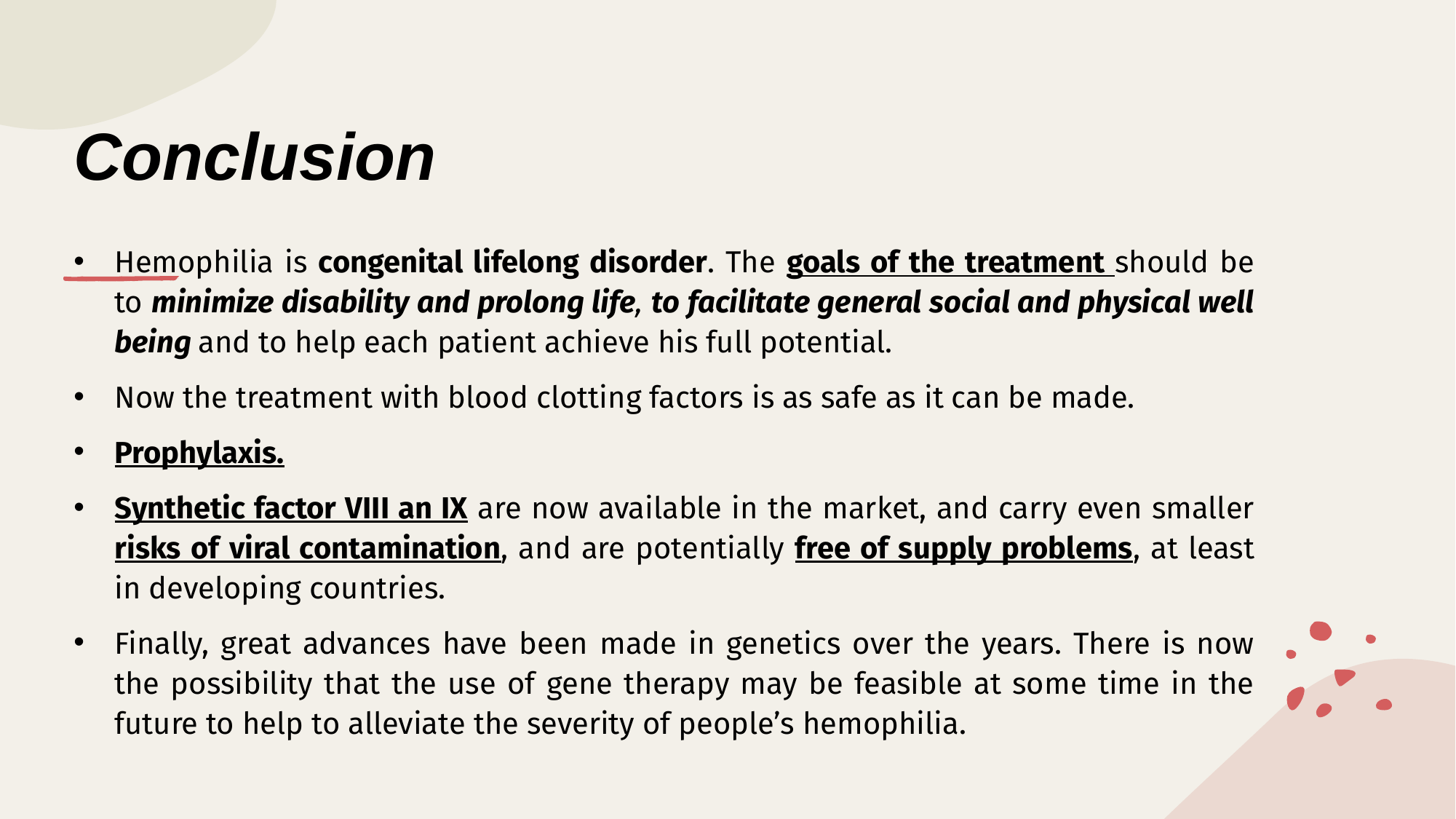

# Conclusion
Hemophilia is congenital lifelong disorder. The goals of the treatment should be to minimize disability and prolong life, to facilitate general social and physical well being and to help each patient achieve his full potential.
Now the treatment with blood clotting factors is as safe as it can be made.
Prophylaxis.
Synthetic factor VIII an IX are now available in the market, and carry even smaller risks of viral contamination, and are potentially free of supply problems, at least in developing countries.
Finally, great advances have been made in genetics over the years. There is now the possibility that the use of gene therapy may be feasible at some time in the future to help to alleviate the severity of people’s hemophilia.